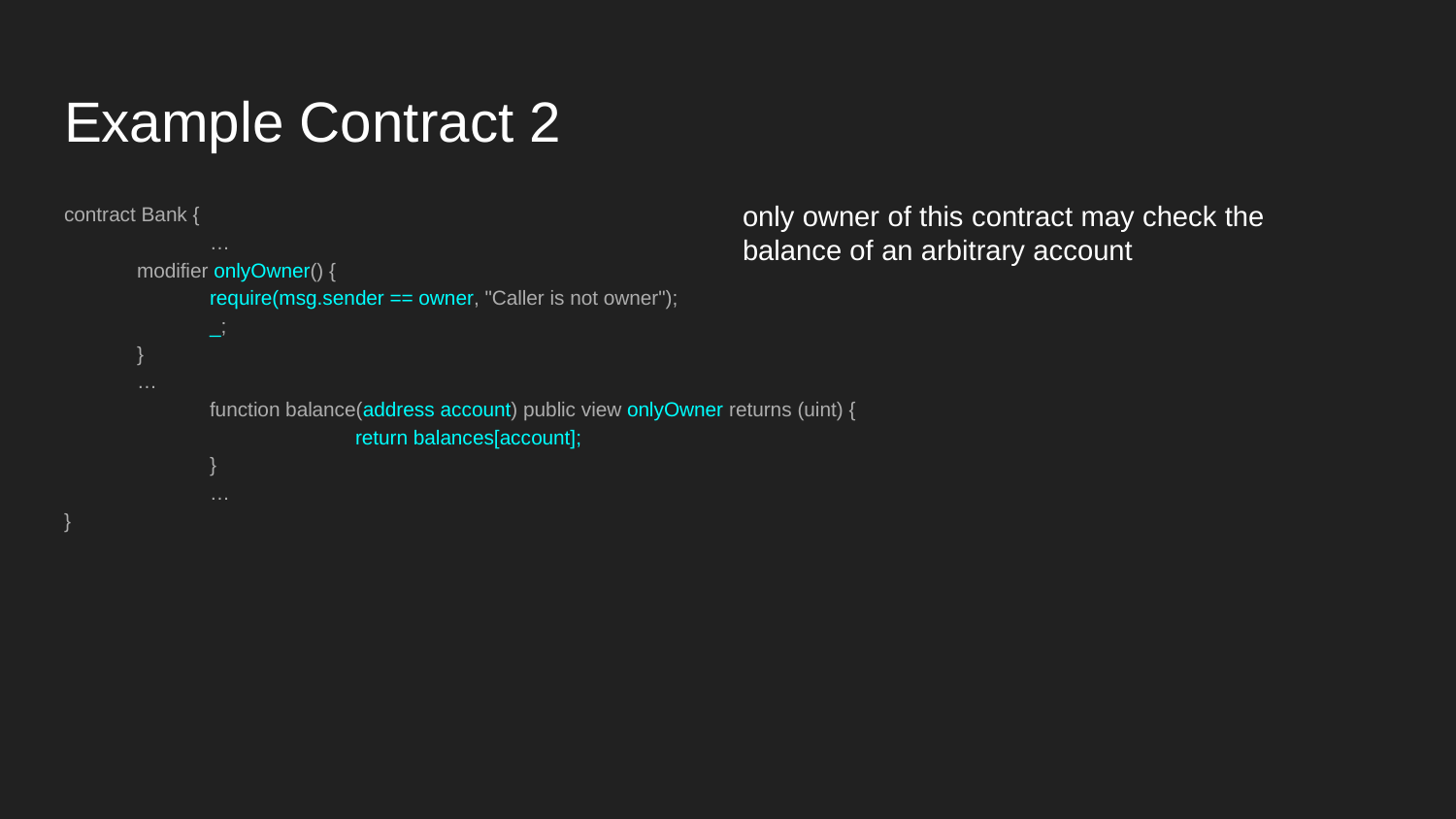

# Example Contract 2
contract Bank {
	…
modifier onlyOwner() {
    	require(msg.sender == owner, "Caller is not owner");
    	_;
}
…
	function balance(address account) public view onlyOwner returns (uint) {
    		return balances[account];
	}
	…
}
only owner of this contract may check the balance of an arbitrary account